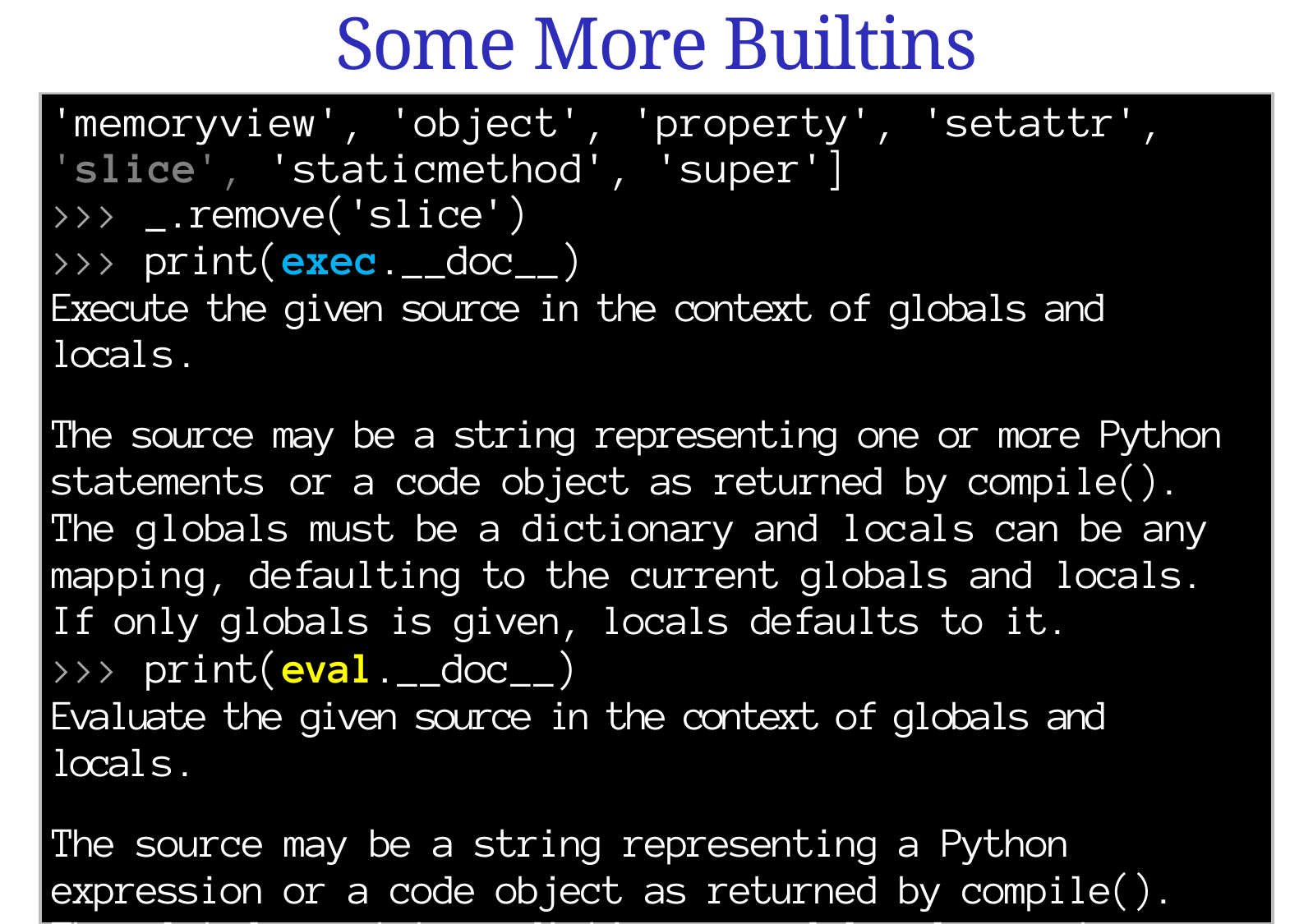

Some More Builtins
'memoryview', 'object', 'property', 'setattr', 'slice', 'staticmethod', 'super']
>>> _.remove('slice')
>>> print(exec.__doc__)
Execute the given source in the context of globals and locals.

The source may be a string representing one or more Python statements or a code object as returned by compile().
The globals must be a dictionary and locals can be any mapping, defaulting to the current globals and locals.
If only globals is given, locals defaults to it.
>>> print(eval.__doc__)
Evaluate the given source in the context of globals and locals.

The source may be a string representing a Python expression or a code object as returned by compile().
The globals must be a dictionary and locals can be any mapping, defaulting to the current globals and locals.